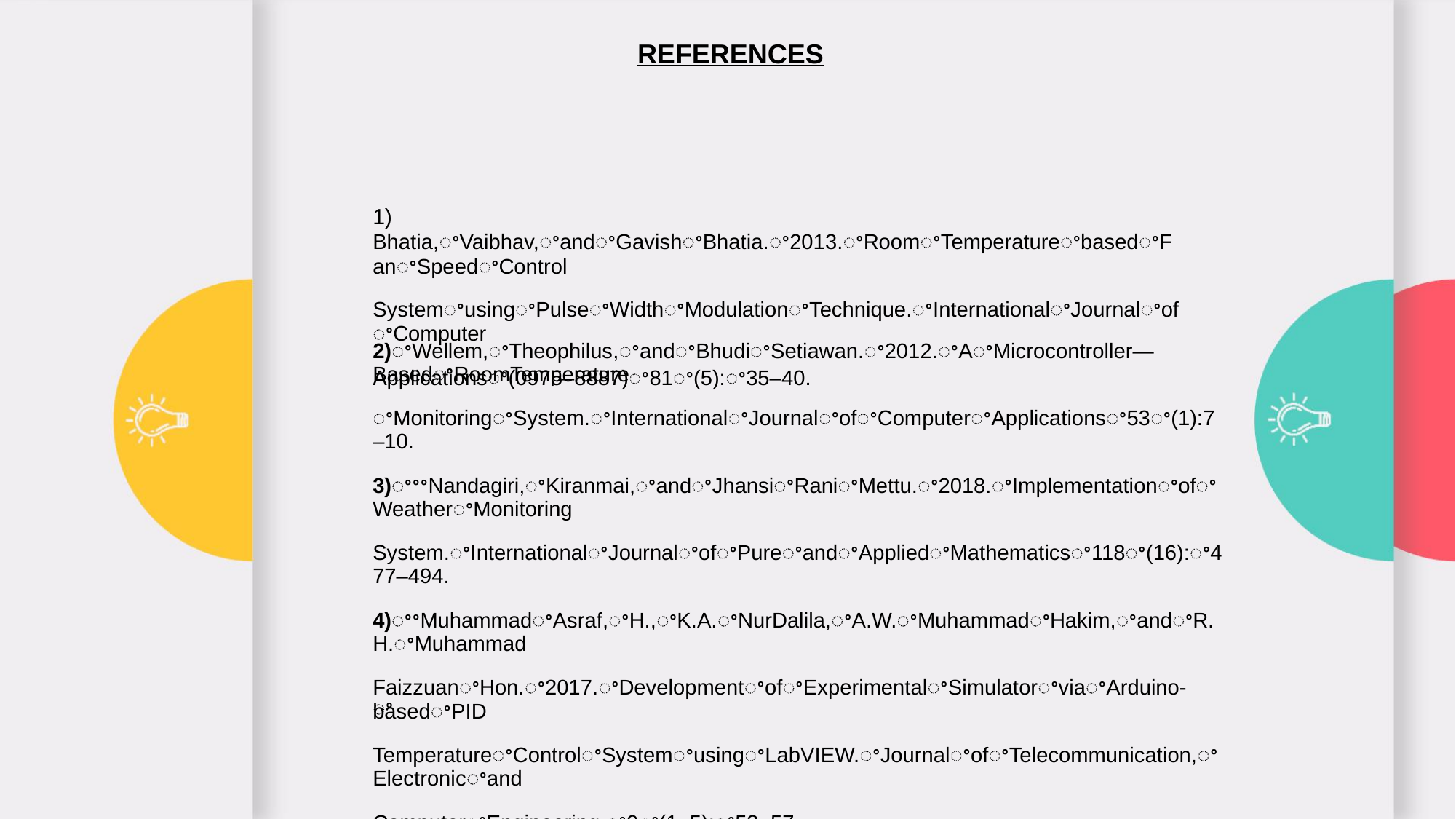

REFERENCES
1) Bhatia,ꢀVaibhav,ꢀandꢀGavishꢀBhatia.ꢀ2013.ꢀRoomꢀTemperatureꢀbasedꢀFanꢀSpeedꢀControl
SystemꢀusingꢀPulseꢀWidthꢀModulationꢀTechnique.ꢀInternationalꢀJournalꢀofꢀComputer
Applicationsꢀ(0975–8887)ꢀ81ꢀ(5):ꢀ35–40.
2)ꢀWellem,ꢀTheophilus,ꢀandꢀBhudiꢀSetiawan.ꢀ2012.ꢀAꢀMicrocontroller—BasedꢀRoomTemperature
ꢀMonitoringꢀSystem.ꢀInternationalꢀJournalꢀofꢀComputerꢀApplicationsꢀ53ꢀ(1):7–10.
3)ꢀꢀꢀNandagiri,ꢀKiranmai,ꢀandꢀJhansiꢀRaniꢀMettu.ꢀ2018.ꢀImplementationꢀofꢀWeatherꢀMonitoring
System.ꢀInternationalꢀJournalꢀofꢀPureꢀandꢀAppliedꢀMathematicsꢀ118ꢀ(16):ꢀ477–494.
4)ꢀꢀMuhammadꢀAsraf,ꢀH.,ꢀK.A.ꢀNurDalila,ꢀA.W.ꢀMuhammadꢀHakim,ꢀandꢀR.H.ꢀMuhammad
FaizzuanꢀHon.ꢀ2017.ꢀDevelopmentꢀofꢀExperimentalꢀSimulatorꢀviaꢀArduino-basedꢀPID
TemperatureꢀControlꢀSystemꢀusingꢀLabVIEW.ꢀJournalꢀofꢀTelecommunication,ꢀElectronicꢀand
ComputerꢀEngineering.ꢀ9ꢀ(1–5):ꢀ53–57.
ꢀ